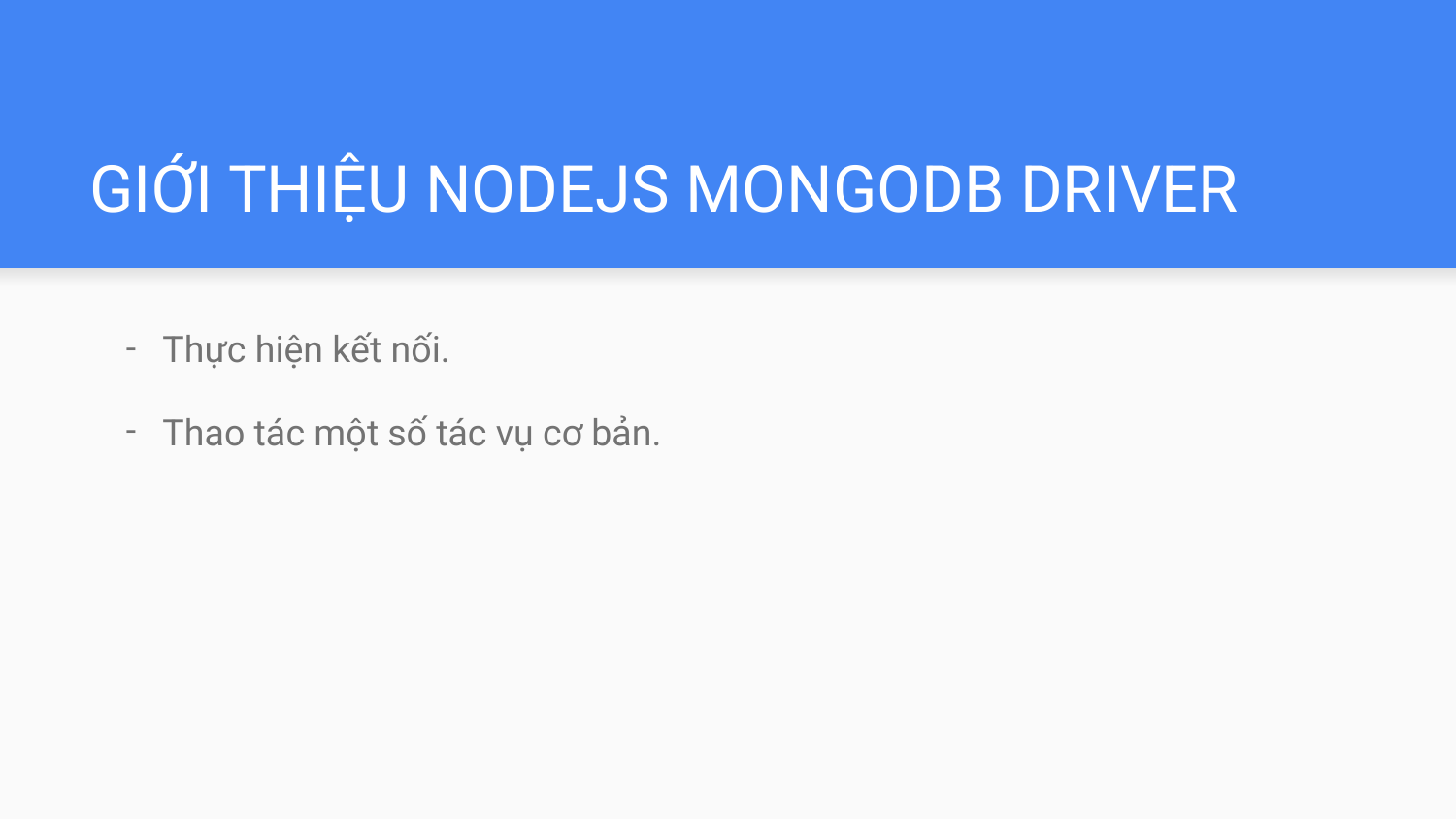

# GIỚI THIỆU NODEJS MONGODB DRIVER
Thực hiện kết nối.
Thao tác một số tác vụ cơ bản.